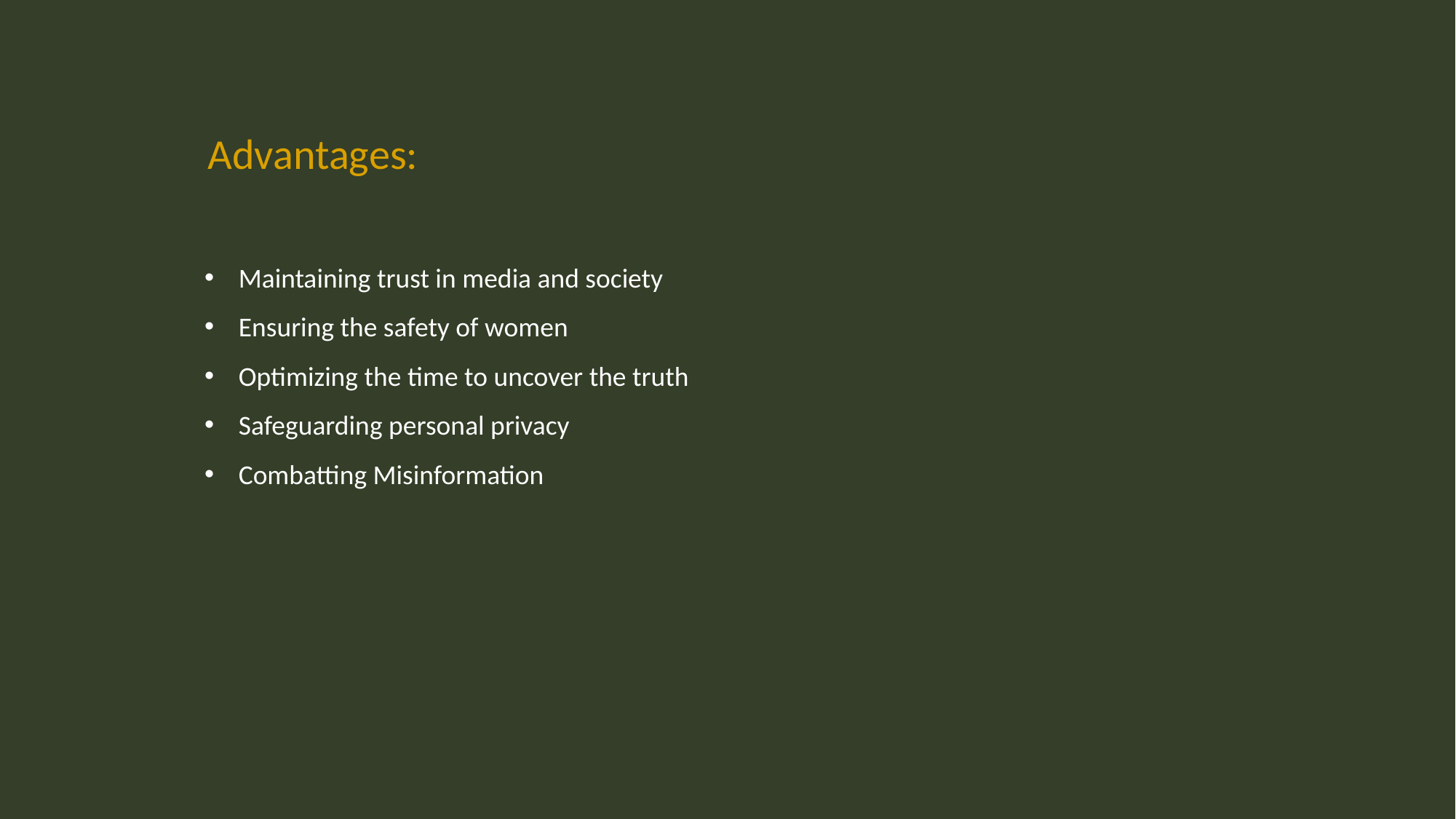

Advantages:
Maintaining trust in media and society
Ensuring the safety of women
Optimizing the time to uncover the truth
Safeguarding personal privacy
Combatting Misinformation